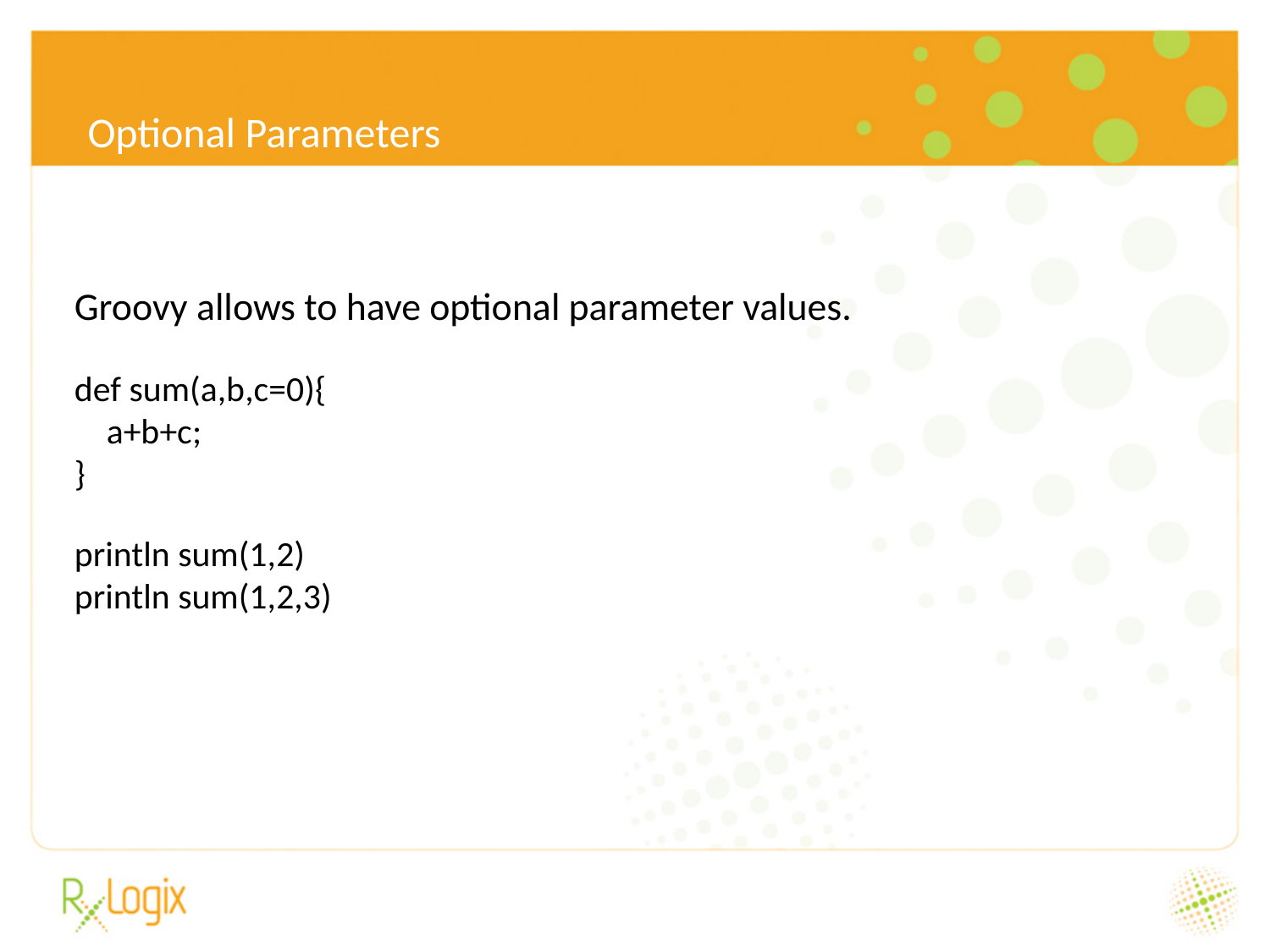

6/24/16
Optional Parameters
Groovy allows to have optional parameter values.

def sum(a,b,c=0){
    a+b+c;
}

println sum(1,2)
println sum(1,2,3)